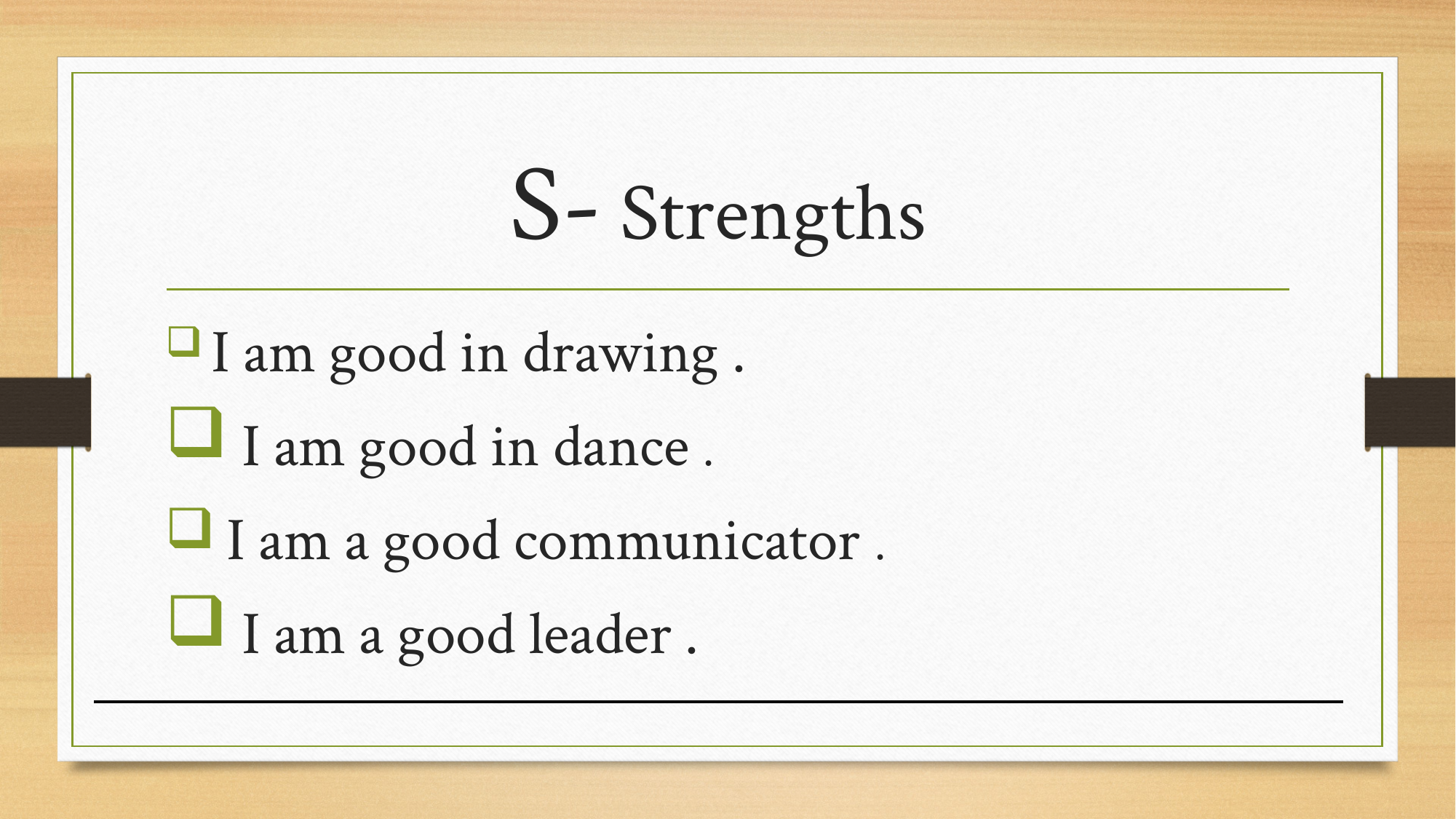

# S- Strengths
 I am good in drawing .
 I am good in dance .
 I am a good communicator .
 I am a good leader .